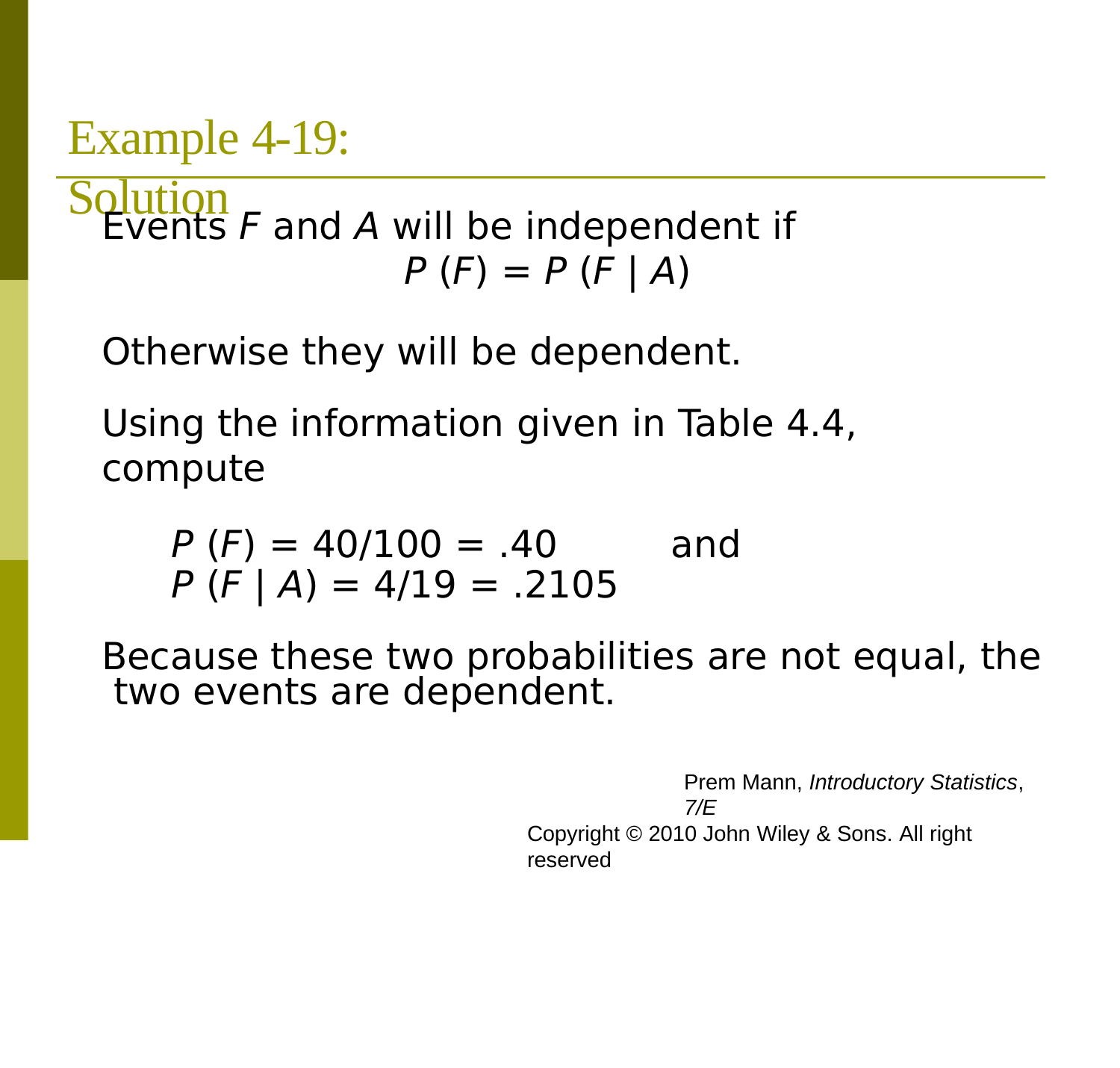

# Example 4-19: Solution
Events F and A will be independent if
P (F) = P (F | A)
Otherwise they will be dependent.
Using the information given in Table 4.4, compute
P (F) = 40/100 = .40	and
P (F | A) = 4/19 = .2105
Because these two probabilities are not equal, the  two events are dependent.
Prem Mann, Introductory Statistics, 7/E
Copyright © 2010 John Wiley & Sons. All right reserved